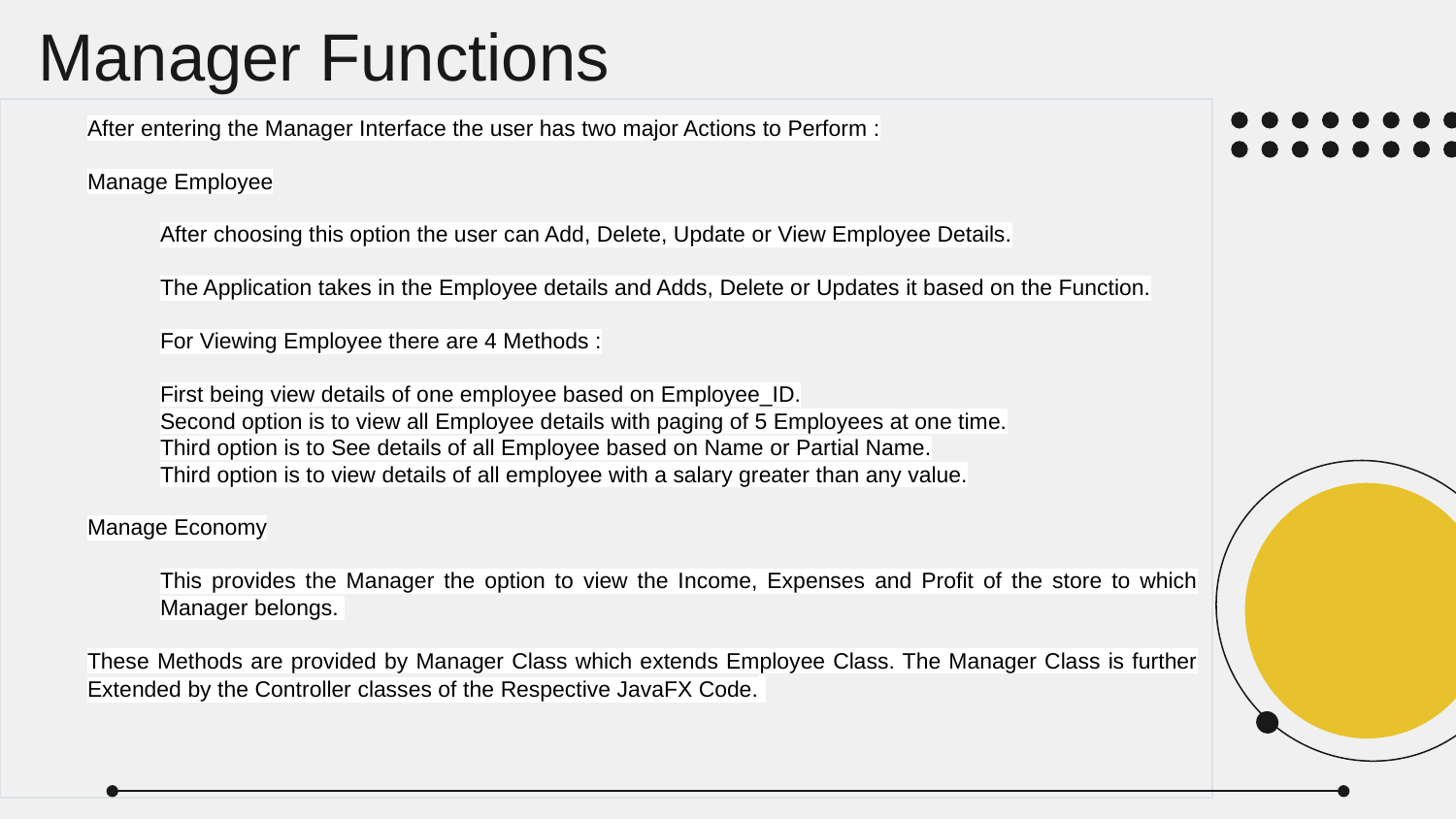

# Manager Functions
After entering the Manager Interface the user has two major Actions to Perform :

Manage Employee

After choosing this option the user can Add, Delete, Update or View Employee Details.

The Application takes in the Employee details and Adds, Delete or Updates it based on the Function.

For Viewing Employee there are 4 Methods :

First being view details of one employee based on Employee_ID.
Second option is to view all Employee details with paging of 5 Employees at one time.
Third option is to See details of all Employee based on Name or Partial Name.
Third option is to view details of all employee with a salary greater than any value.

Manage Economy

This provides the Manager the option to view the Income, Expenses and Profit of the store to which Manager belongs.

These Methods are provided by Manager Class which extends Employee Class. The Manager Class is further Extended by the Controller classes of the Respective JavaFX Code.